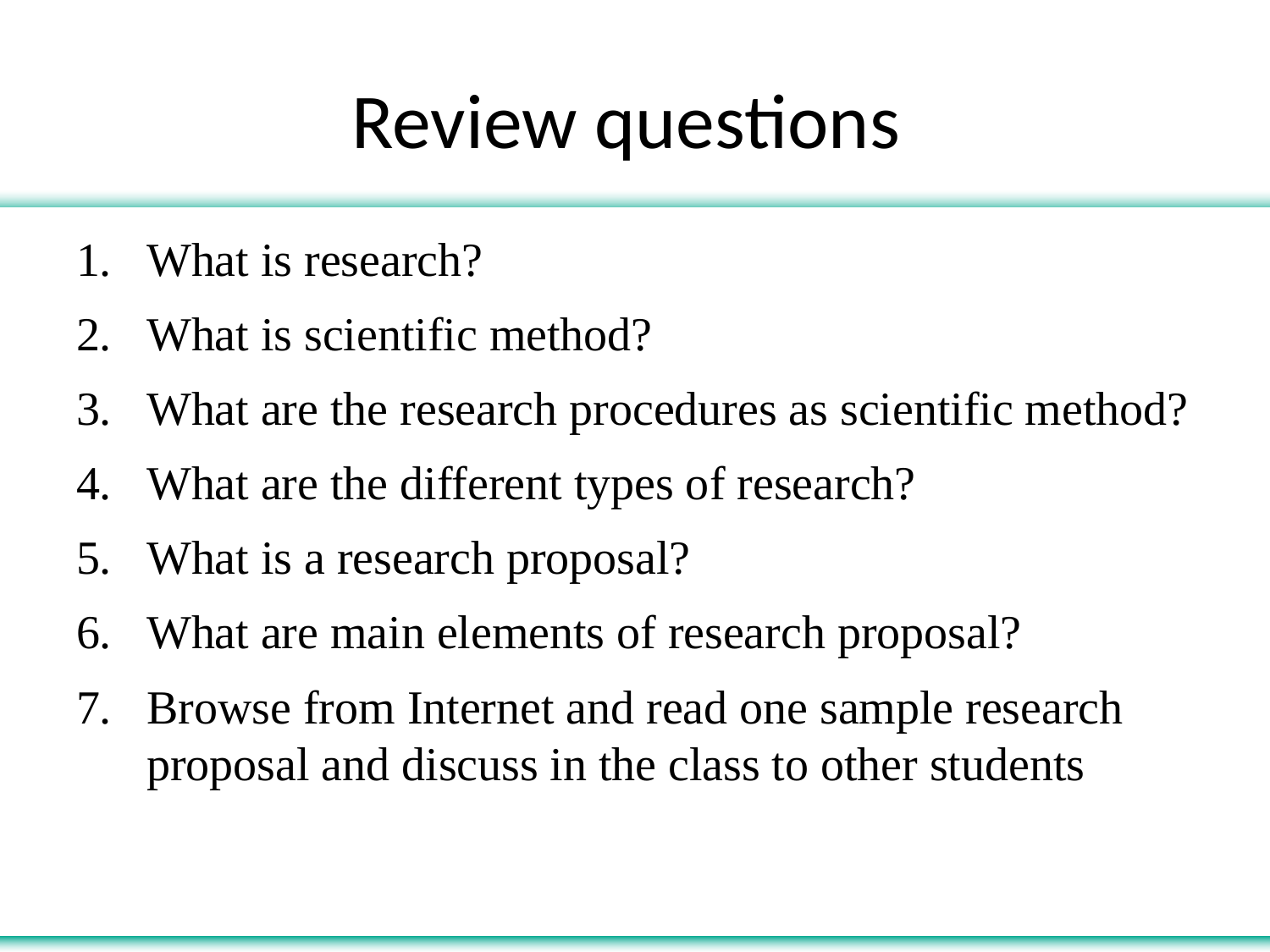

# Review questions
What is research?
What is scientific method?
What are the research procedures as scientific method?
What are the different types of research?
What is a research proposal?
What are main elements of research proposal?
Browse from Internet and read one sample research proposal and discuss in the class to other students